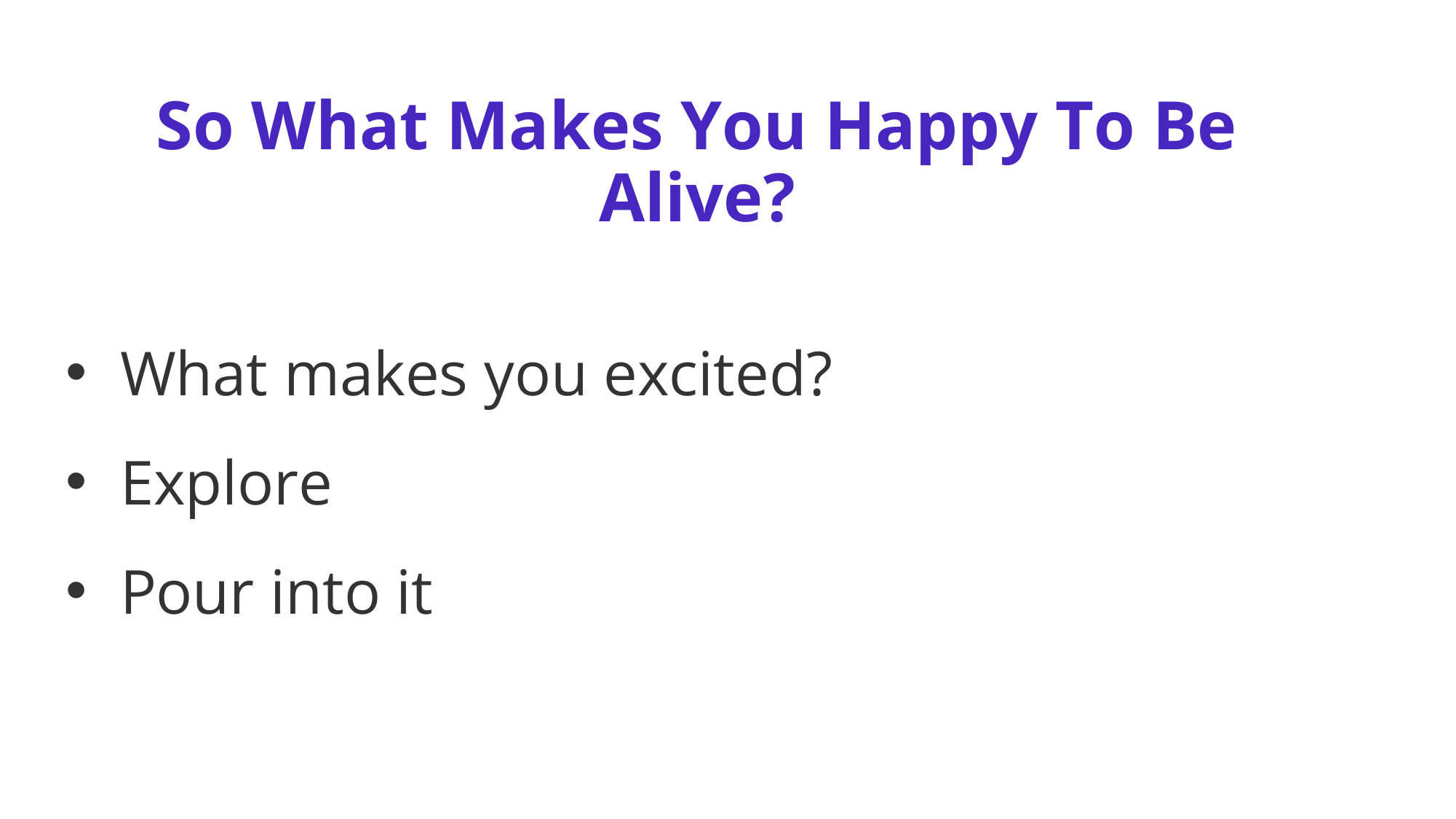

# So What Makes You Happy To Be Alive?

What makes you excited?
Explore
Pour into it